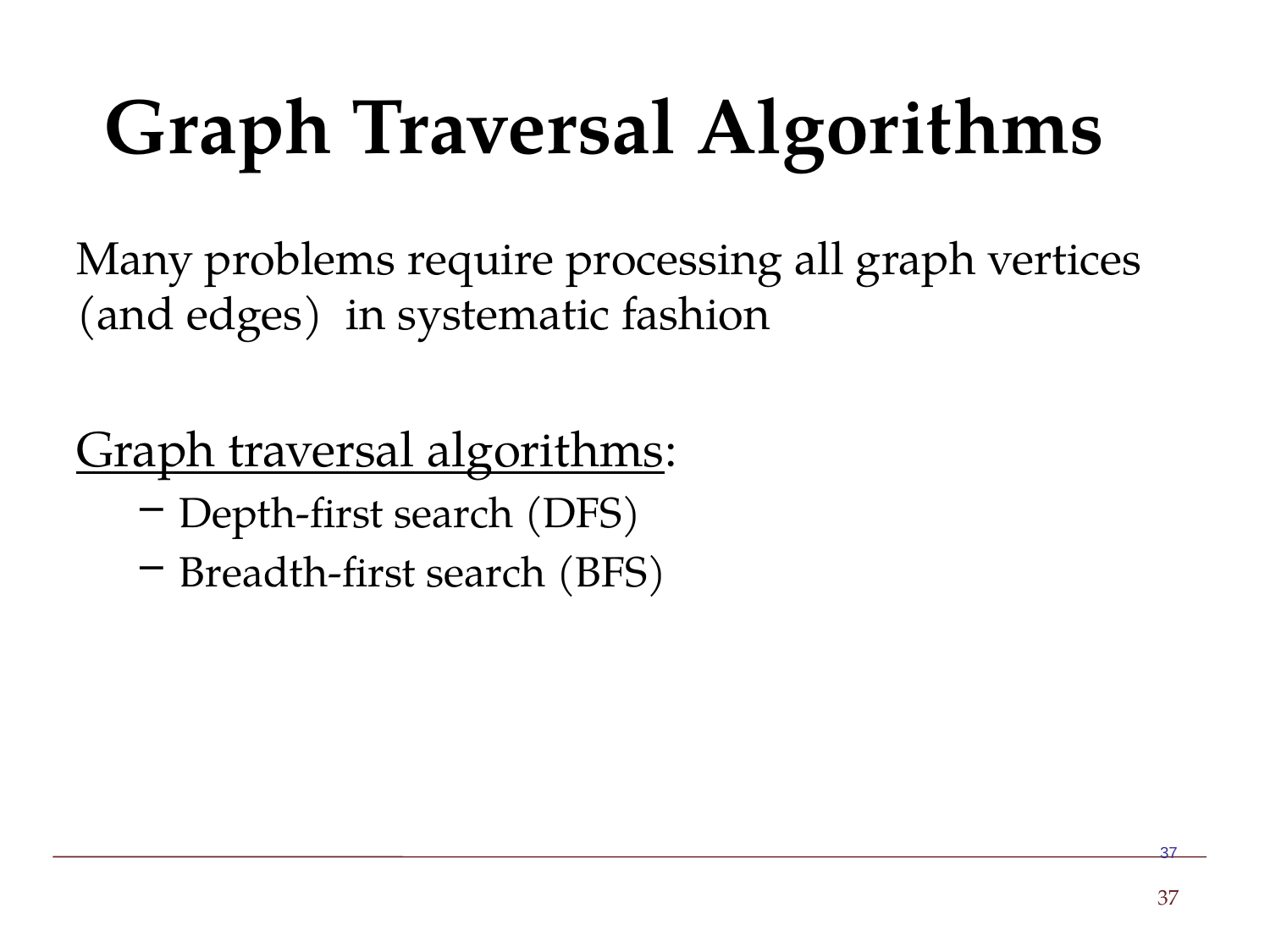

# Graph Traversal Algorithms
Many problems require processing all graph vertices (and edges)  in systematic fashion

Graph traversal algorithms:
Depth-first search (DFS)
Breadth-first search (BFS)
37